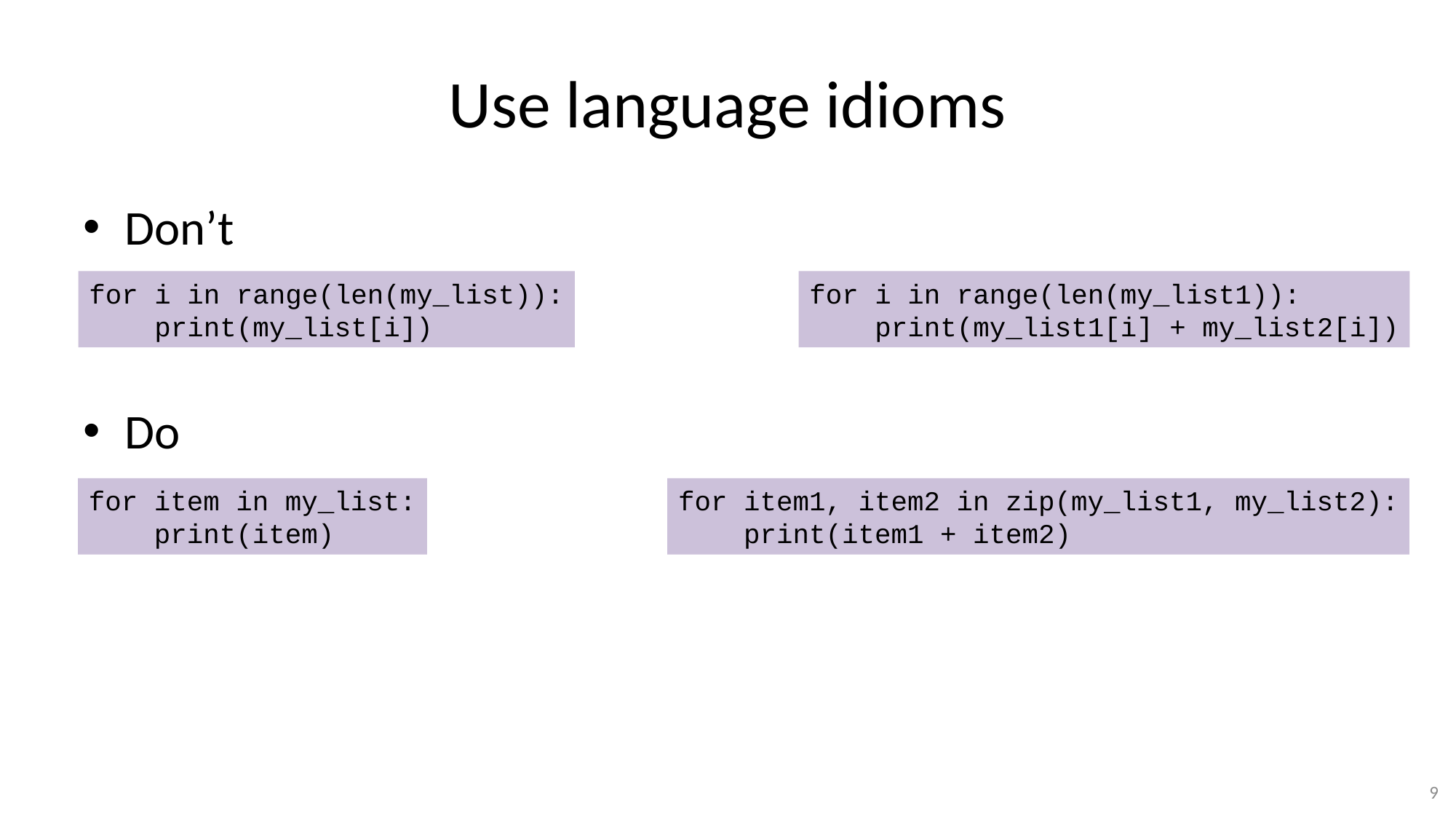

# Use language idioms
Don’t

Do
for i in range(len(my_list1)):
    print(my_list1[i] + my_list2[i])
for i in range(len(my_list)):
    print(my_list[i])
for item in my_list:
    print(item)
for item1, item2 in zip(my_list1, my_list2):
    print(item1 + item2)
9